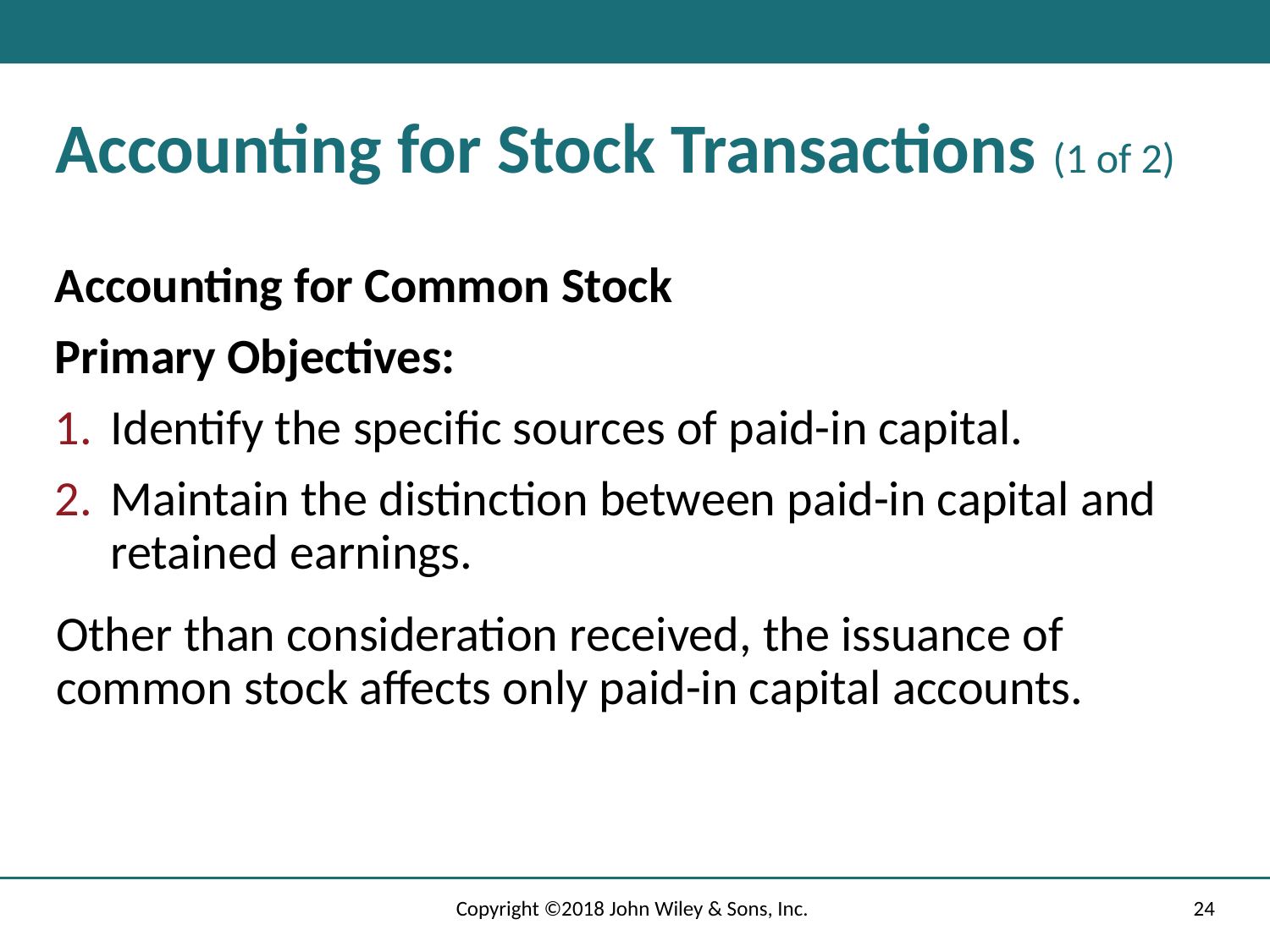

# Accounting for Stock Transactions (1 of 2)
Accounting for Common Stock
Primary Objectives:
Identify the specific sources of paid-in capital.
Maintain the distinction between paid-in capital and retained earnings.
Other than consideration received, the issuance of common stock affects only paid-in capital accounts.
Copyright ©2018 John Wiley & Sons, Inc.
24